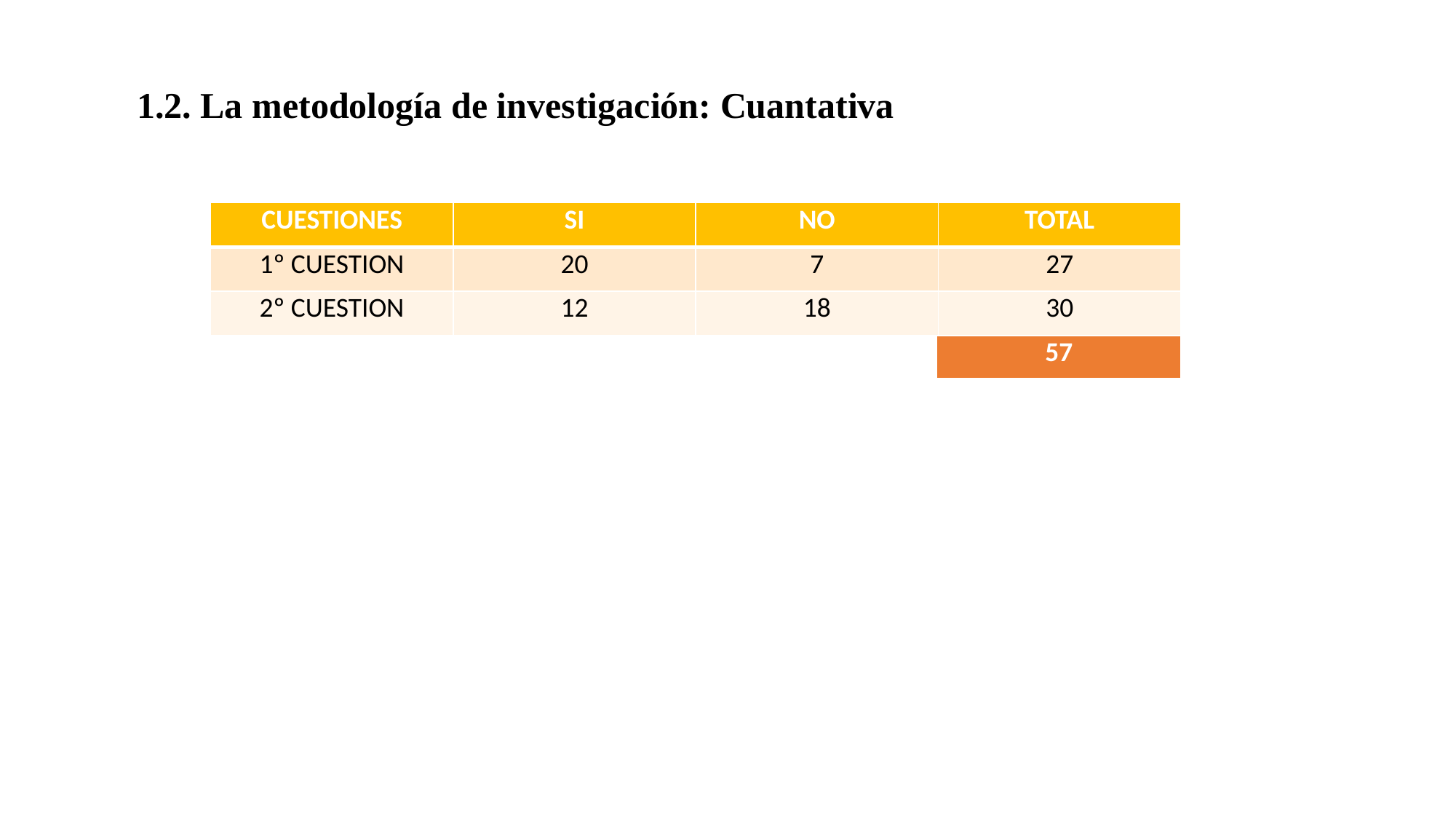

1.2. La metodología de investigación: Cuantativa

| CUESTIONES | SI | NO | TOTAL |
| --- | --- | --- | --- |
| 1º CUESTION | 20 | 7 | 27 |
| 2º CUESTION | 12 | 18 | 30 |
| 57 |
| --- |